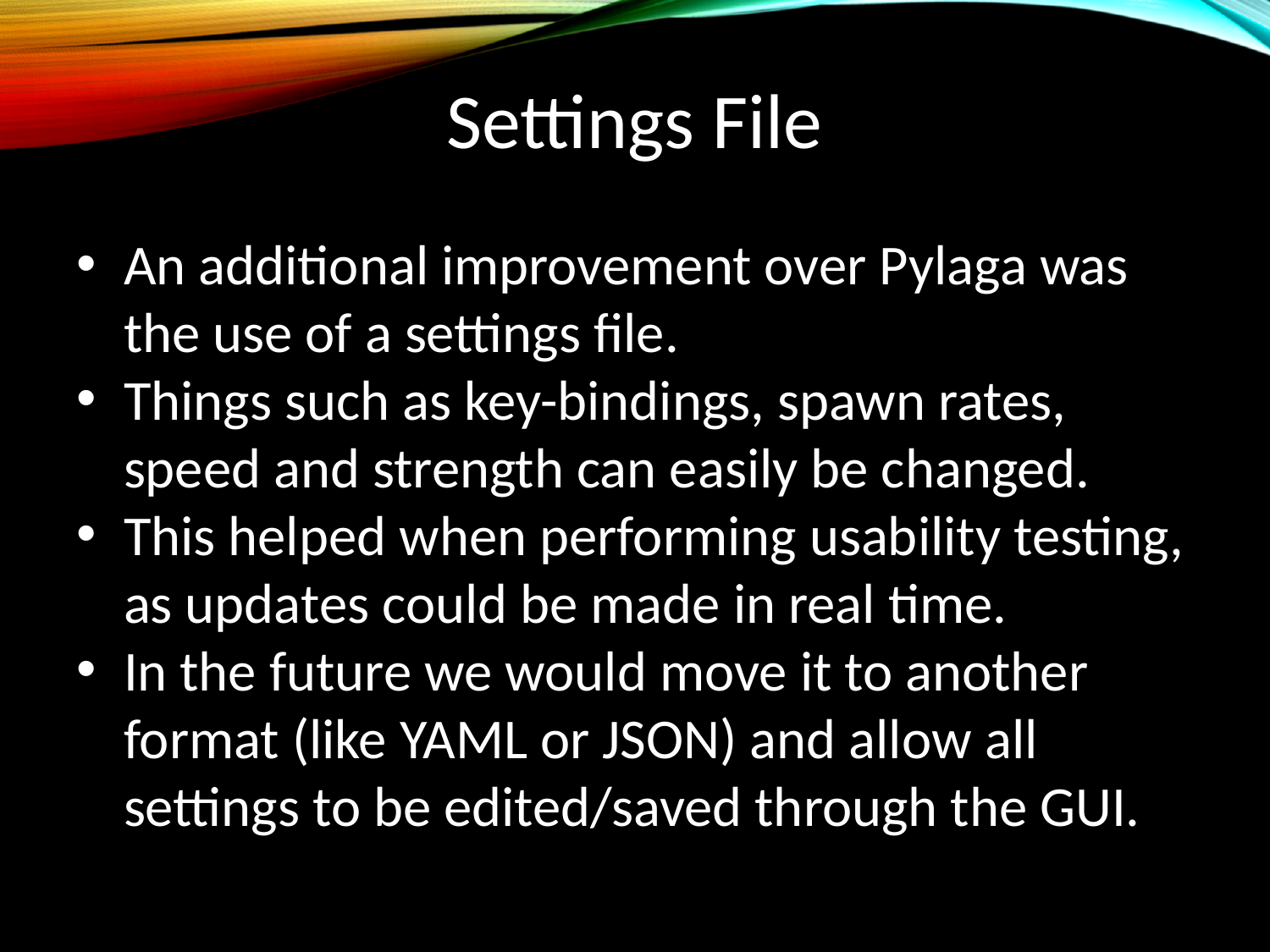

Settings File
An additional improvement over Pylaga was the use of a settings file.
Things such as key-bindings, spawn rates, speed and strength can easily be changed.
This helped when performing usability testing, as updates could be made in real time.
In the future we would move it to another format (like YAML or JSON) and allow all settings to be edited/saved through the GUI.